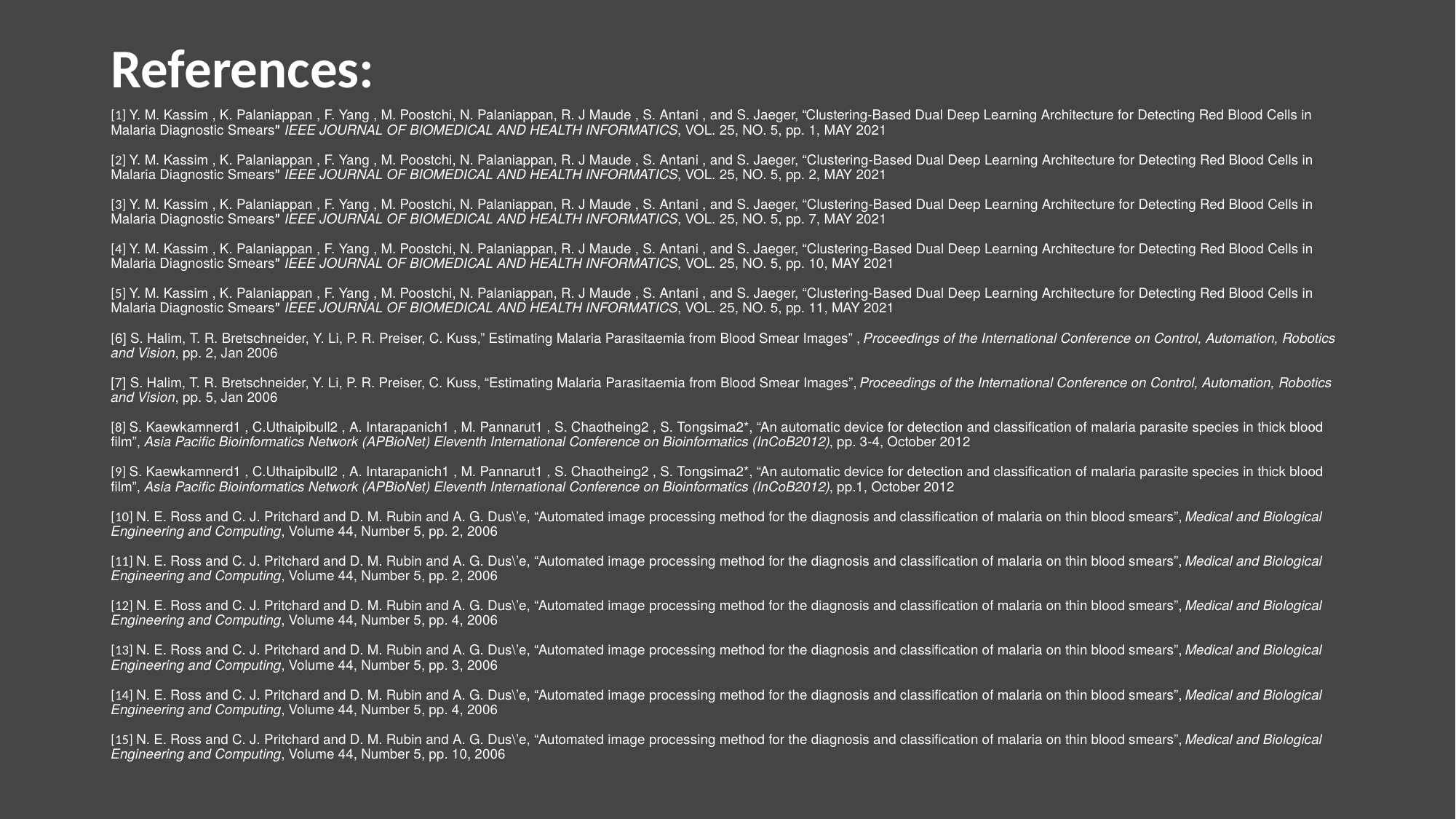

# References:
[1] Y. M. Kassim , K. Palaniappan , F. Yang , M. Poostchi, N. Palaniappan, R. J Maude , S. Antani , and S. Jaeger, “Clustering-Based Dual Deep Learning Architecture for Detecting Red Blood Cells in Malaria Diagnostic Smears” IEEE JOURNAL OF BIOMEDICAL AND HEALTH INFORMATICS, VOL. 25, NO. 5, pp. 1, MAY 2021
[2] Y. M. Kassim , K. Palaniappan , F. Yang , M. Poostchi, N. Palaniappan, R. J Maude , S. Antani , and S. Jaeger, “Clustering-Based Dual Deep Learning Architecture for Detecting Red Blood Cells in Malaria Diagnostic Smears” IEEE JOURNAL OF BIOMEDICAL AND HEALTH INFORMATICS, VOL. 25, NO. 5, pp. 2, MAY 2021
[3] Y. M. Kassim , K. Palaniappan , F. Yang , M. Poostchi, N. Palaniappan, R. J Maude , S. Antani , and S. Jaeger, “Clustering-Based Dual Deep Learning Architecture for Detecting Red Blood Cells in Malaria Diagnostic Smears” IEEE JOURNAL OF BIOMEDICAL AND HEALTH INFORMATICS, VOL. 25, NO. 5, pp. 7, MAY 2021
[4] Y. M. Kassim , K. Palaniappan , F. Yang , M. Poostchi, N. Palaniappan, R. J Maude , S. Antani , and S. Jaeger, “Clustering-Based Dual Deep Learning Architecture for Detecting Red Blood Cells in Malaria Diagnostic Smears” IEEE JOURNAL OF BIOMEDICAL AND HEALTH INFORMATICS, VOL. 25, NO. 5, pp. 10, MAY 2021
[5] Y. M. Kassim , K. Palaniappan , F. Yang , M. Poostchi, N. Palaniappan, R. J Maude , S. Antani , and S. Jaeger, “Clustering-Based Dual Deep Learning Architecture for Detecting Red Blood Cells in Malaria Diagnostic Smears” IEEE JOURNAL OF BIOMEDICAL AND HEALTH INFORMATICS, VOL. 25, NO. 5, pp. 11, MAY 2021
[6] S. Halim, T. R. Bretschneider, Y. Li, P. R. Preiser, C. Kuss,” Estimating Malaria Parasitaemia from Blood Smear Images” , Proceedings of the International Conference on Control, Automation, Robotics and Vision, pp. 2, Jan 2006
[7] S. Halim, T. R. Bretschneider, Y. Li, P. R. Preiser, C. Kuss, “Estimating Malaria Parasitaemia from Blood Smear Images”, Proceedings of the International Conference on Control, Automation, Robotics and Vision, pp. 5, Jan 2006
[8] S. Kaewkamnerd1 , C.Uthaipibull2 , A. Intarapanich1 , M. Pannarut1 , S. Chaotheing2 , S. Tongsima2*, “An automatic device for detection and classification of malaria parasite species in thick blood film”, Asia Pacific Bioinformatics Network (APBioNet) Eleventh International Conference on Bioinformatics (InCoB2012), pp. 3-4, October 2012
[9] S. Kaewkamnerd1 , C.Uthaipibull2 , A. Intarapanich1 , M. Pannarut1 , S. Chaotheing2 , S. Tongsima2*, “An automatic device for detection and classification of malaria parasite species in thick blood film”, Asia Pacific Bioinformatics Network (APBioNet) Eleventh International Conference on Bioinformatics (InCoB2012), pp.1, October 2012
[10] N. E. Ross and C. J. Pritchard and D. M. Rubin and A. G. Dus\’e, “Automated image processing method for the diagnosis and classification of malaria on thin blood smears”, Medical and Biological Engineering and Computing, Volume 44, Number 5, pp. 2, 2006
[11] N. E. Ross and C. J. Pritchard and D. M. Rubin and A. G. Dus\’e, “Automated image processing method for the diagnosis and classification of malaria on thin blood smears”, Medical and Biological Engineering and Computing, Volume 44, Number 5, pp. 2, 2006
[12] N. E. Ross and C. J. Pritchard and D. M. Rubin and A. G. Dus\’e, “Automated image processing method for the diagnosis and classification of malaria on thin blood smears”, Medical and Biological Engineering and Computing, Volume 44, Number 5, pp. 4, 2006
[13] N. E. Ross and C. J. Pritchard and D. M. Rubin and A. G. Dus\’e, “Automated image processing method for the diagnosis and classification of malaria on thin blood smears”, Medical and Biological Engineering and Computing, Volume 44, Number 5, pp. 3, 2006
[14] N. E. Ross and C. J. Pritchard and D. M. Rubin and A. G. Dus\’e, “Automated image processing method for the diagnosis and classification of malaria on thin blood smears”, Medical and Biological Engineering and Computing, Volume 44, Number 5, pp. 4, 2006
[15] N. E. Ross and C. J. Pritchard and D. M. Rubin and A. G. Dus\’e, “Automated image processing method for the diagnosis and classification of malaria on thin blood smears”, Medical and Biological Engineering and Computing, Volume 44, Number 5, pp. 10, 2006